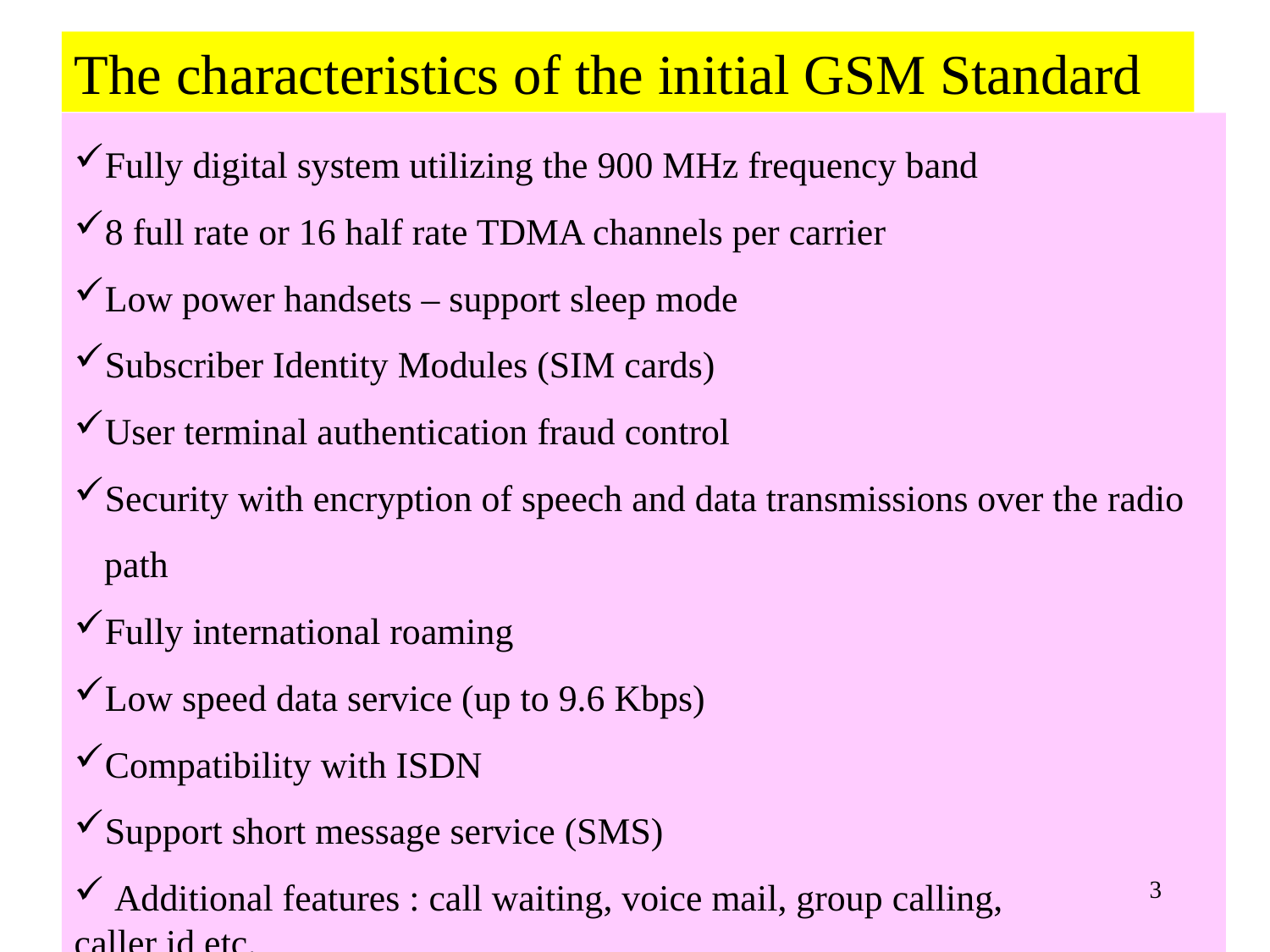

The characteristics of the initial GSM Standard
Fully digital system utilizing the 900 MHz frequency band
8 full rate or 16 half rate TDMA channels per carrier
Low power handsets – support sleep mode
Subscriber Identity Modules (SIM cards)
User terminal authentication fraud control
Security with encryption of speech and data transmissions over the radio path
Fully international roaming
Low speed data service (up to 9.6 Kbps)
Compatibility with ISDN
Support short message service (SMS)
 Additional features : call waiting, voice mail, group calling,
caller id etc.

3